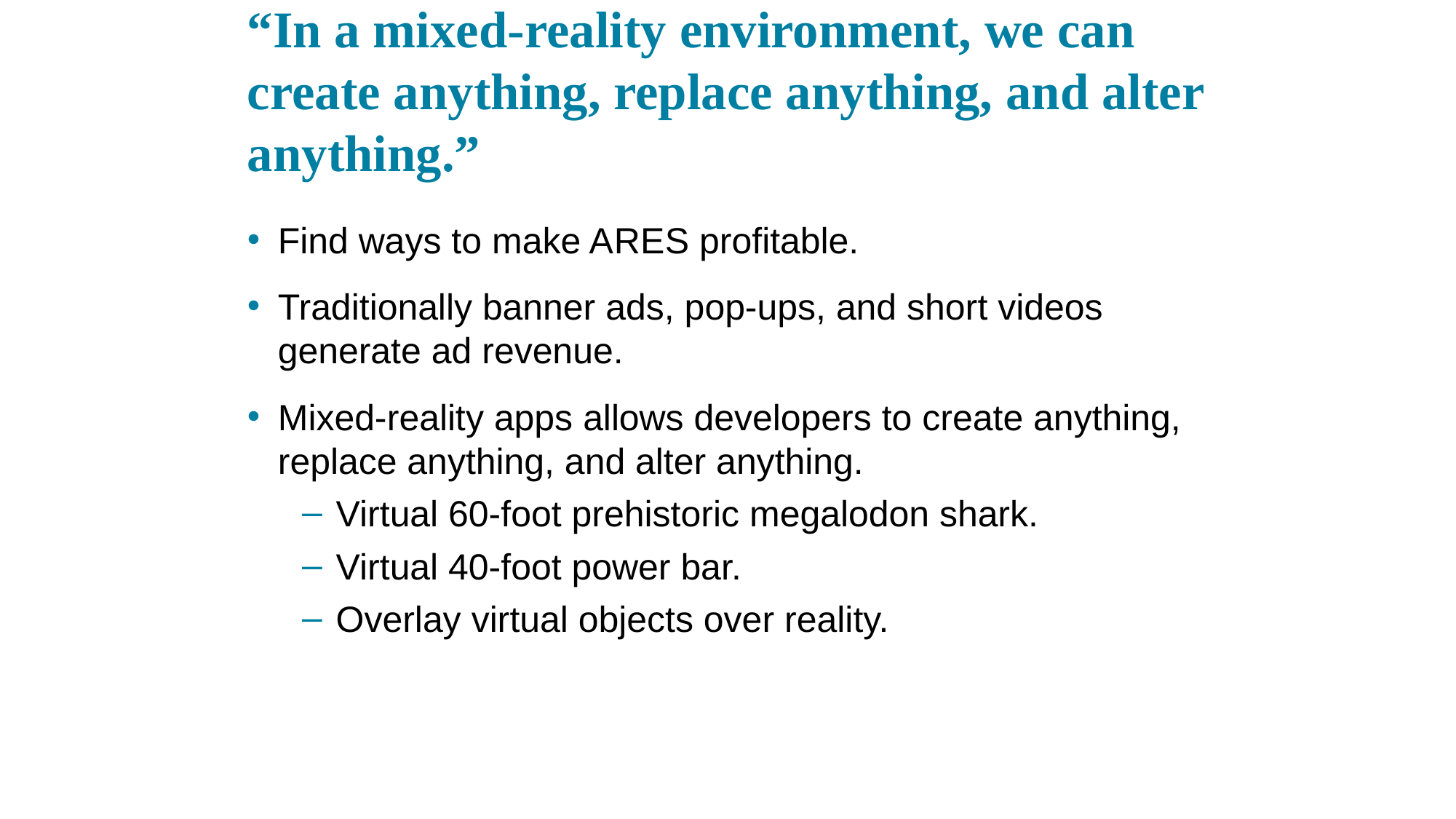

# “In a mixed-reality environment, we can create anything, replace anything, and alter anything.”
Find ways to make A R E S profitable.
Traditionally banner ads, pop-ups, and short videos generate ad revenue.
Mixed-reality apps allows developers to create anything, replace anything, and alter anything.
Virtual 60-foot prehistoric megalodon shark.
Virtual 40-foot power bar.
Overlay virtual objects over reality.